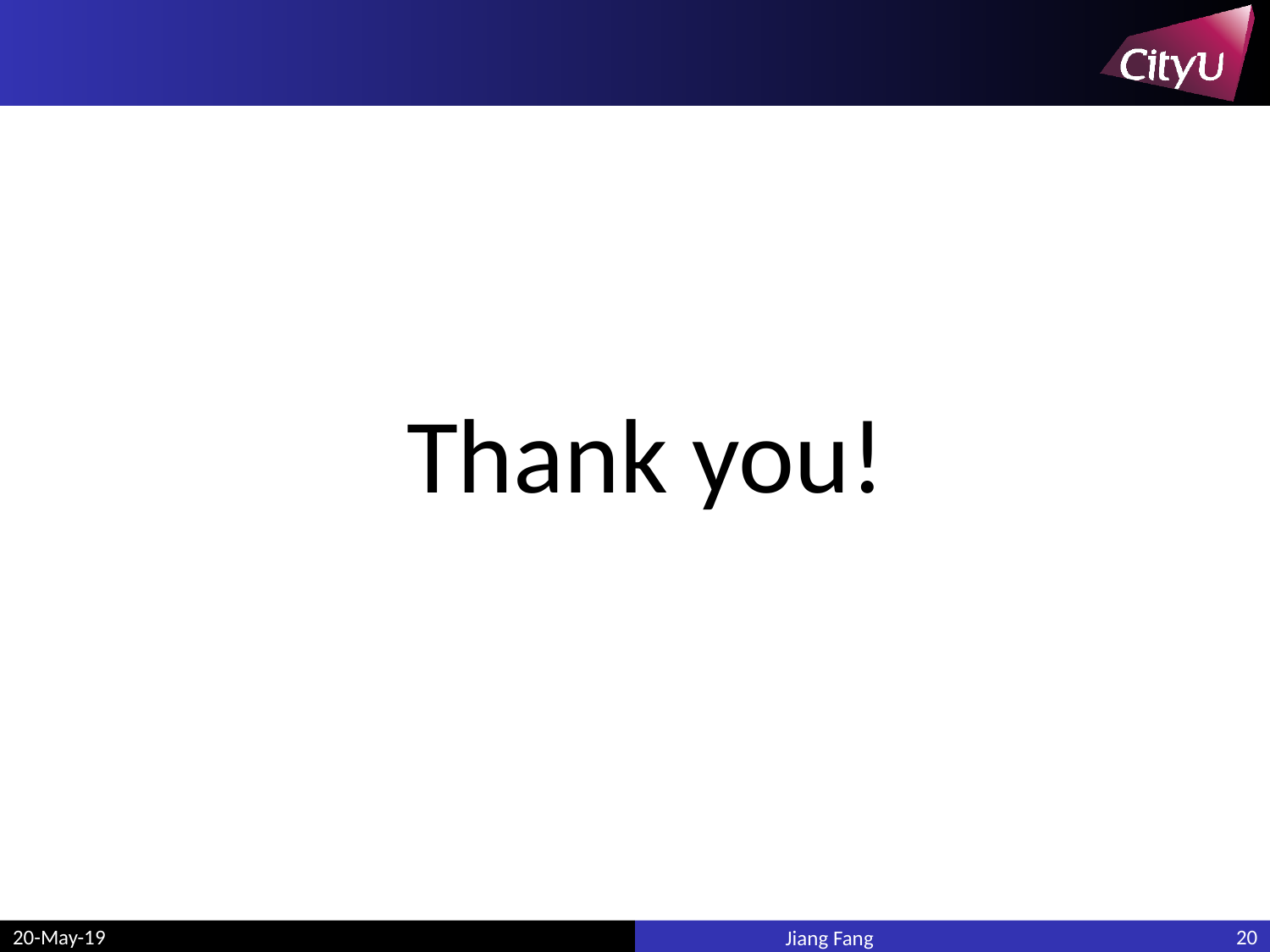

#

Thank you!
20
20-May-19
Jiang Fang